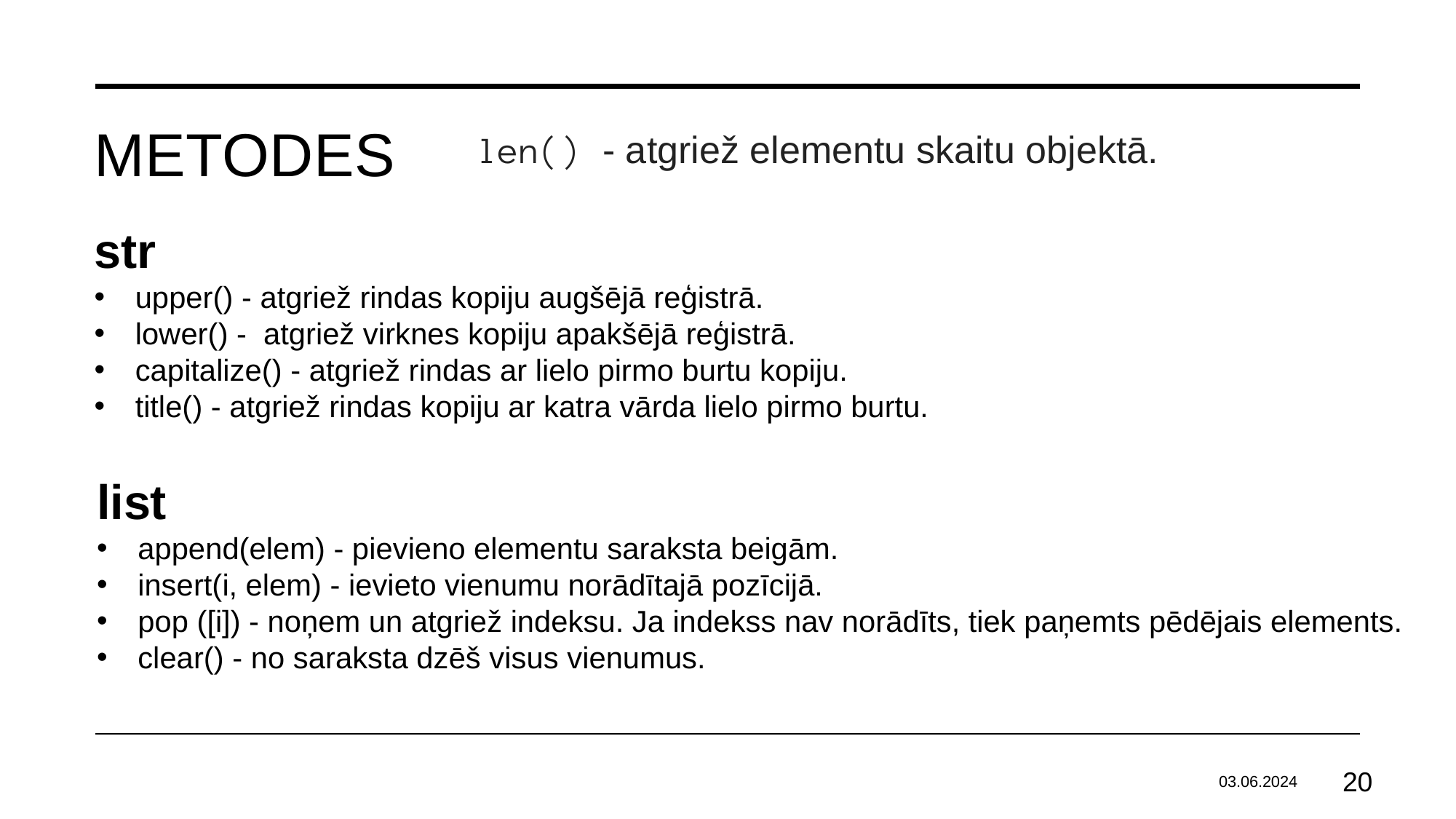

# metodes
len() - atgriež elementu skaitu objektā.
str
upper() - atgriež rindas kopiju augšējā reģistrā.
lower() -  atgriež virknes kopiju apakšējā reģistrā.
capitalize() - atgriež rindas ar lielo pirmo burtu kopiju.
title() - atgriež rindas kopiju ar katra vārda lielo pirmo burtu.
list
append(elem) - pievieno elementu saraksta beigām.
insert(i, elem) - ievieto vienumu norādītajā pozīcijā.
pop ([i]) - noņem un atgriež indeksu. Ja indekss nav norādīts, tiek paņemts pēdējais elements.
clear() - no saraksta dzēš visus vienumus.

03.06.2024
20